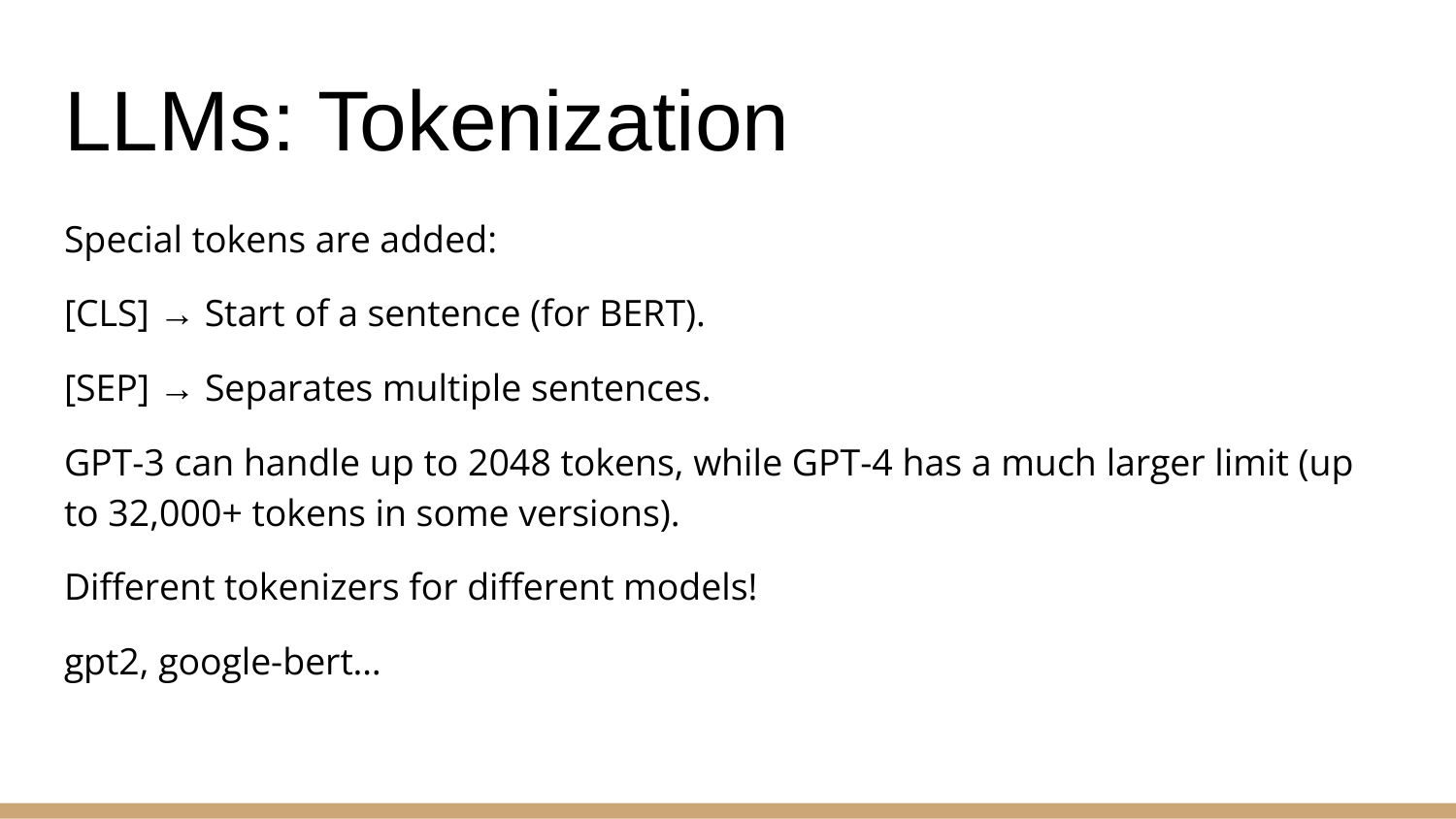

# LLMs: Tokenization
Special tokens are added:
[CLS] → Start of a sentence (for BERT).
[SEP] → Separates multiple sentences.
GPT-3 can handle up to 2048 tokens, while GPT-4 has a much larger limit (up to 32,000+ tokens in some versions).
Different tokenizers for different models!
gpt2, google-bert…